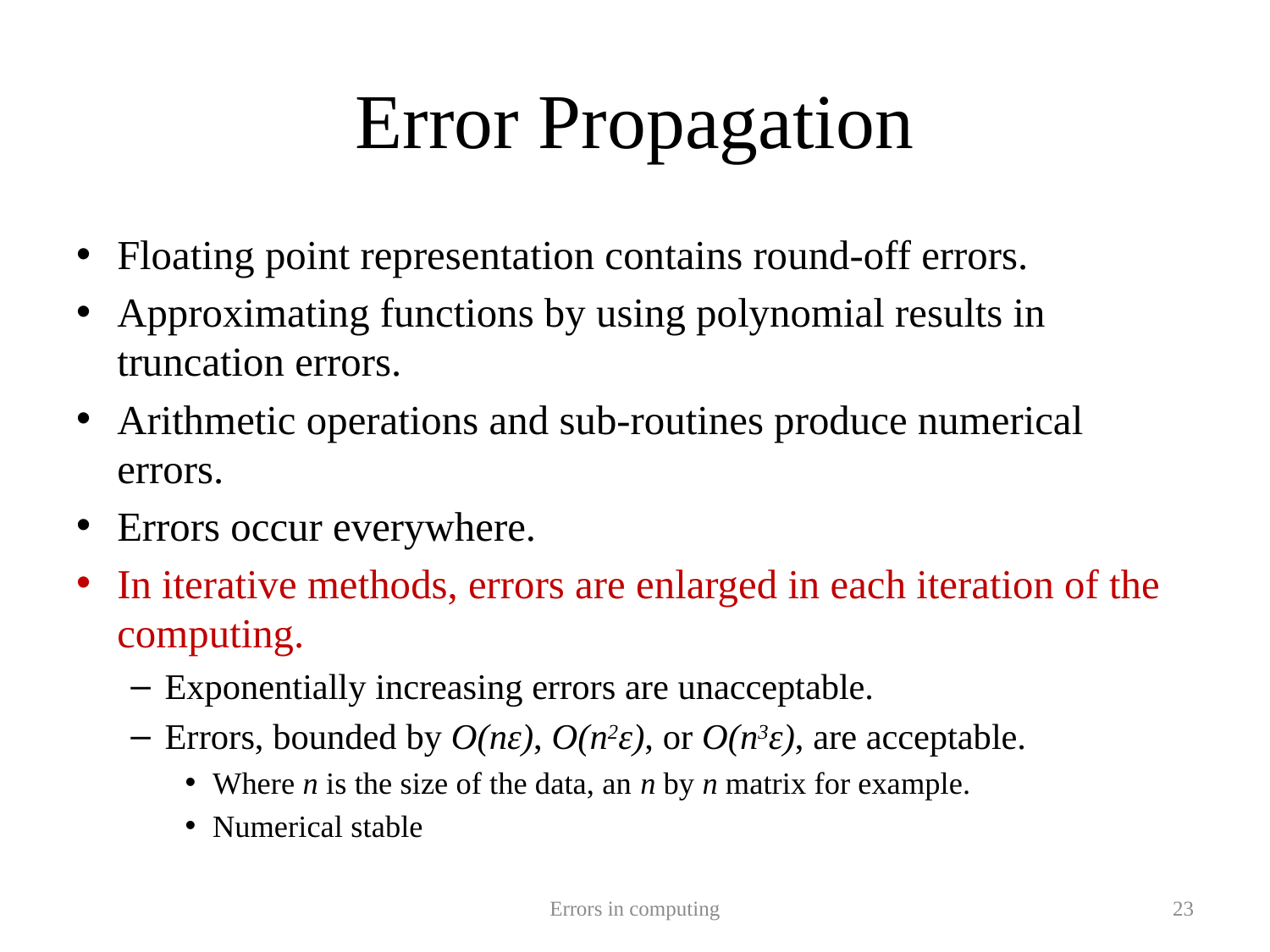

# Error Propagation
Floating point representation contains round-off errors.
Approximating functions by using polynomial results in truncation errors.
Arithmetic operations and sub-routines produce numerical errors.
Errors occur everywhere.
In iterative methods, errors are enlarged in each iteration of the computing.
Exponentially increasing errors are unacceptable.
Errors, bounded by O(nε), O(n2ε), or O(n3ε), are acceptable.
Where n is the size of the data, an n by n matrix for example.
Numerical stable
Errors in computing
23